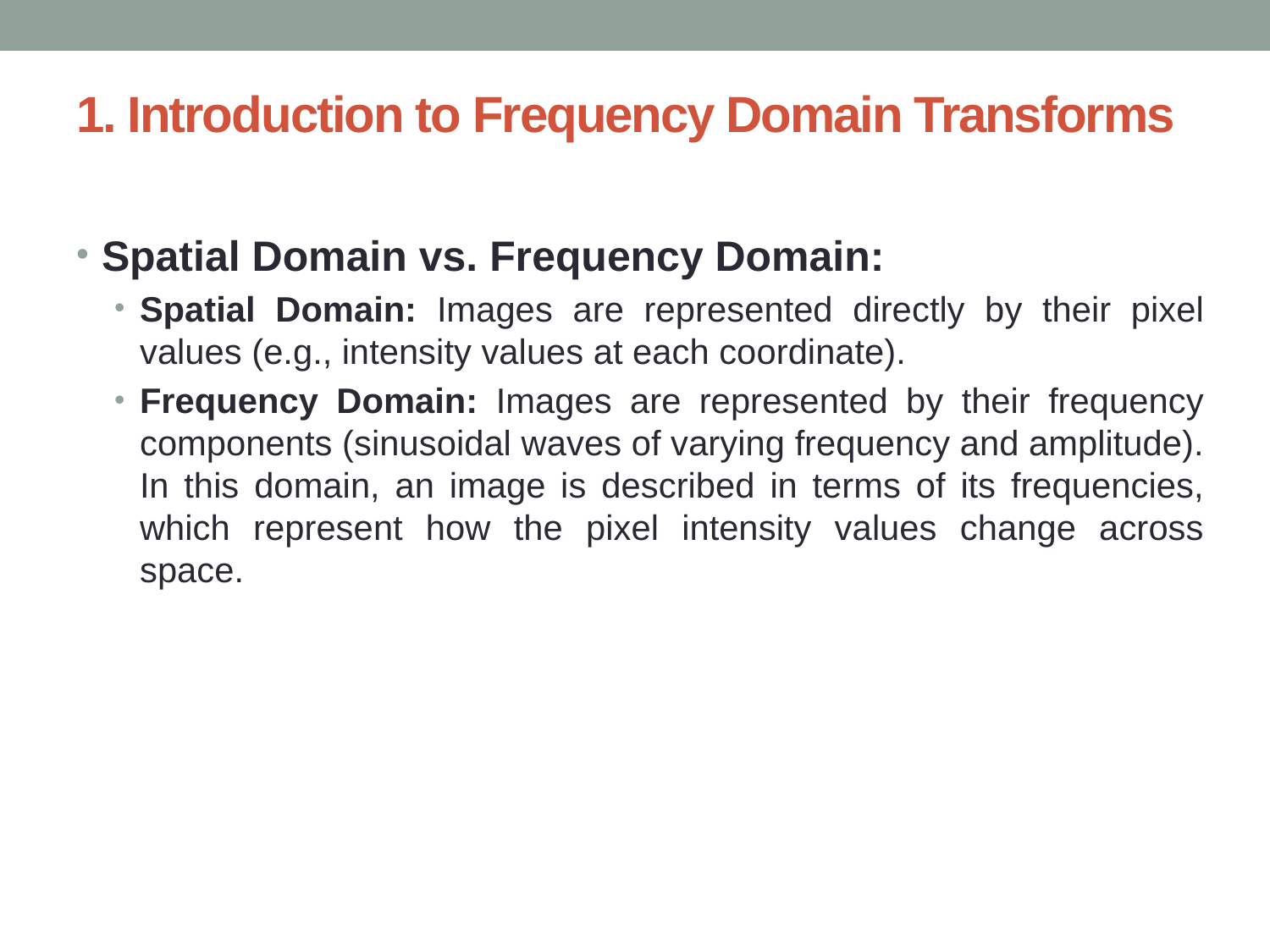

# 1. Introduction to Frequency Domain Transforms
Spatial Domain vs. Frequency Domain:
Spatial Domain: Images are represented directly by their pixel values (e.g., intensity values at each coordinate).
Frequency Domain: Images are represented by their frequency components (sinusoidal waves of varying frequency and amplitude). In this domain, an image is described in terms of its frequencies, which represent how the pixel intensity values change across space.